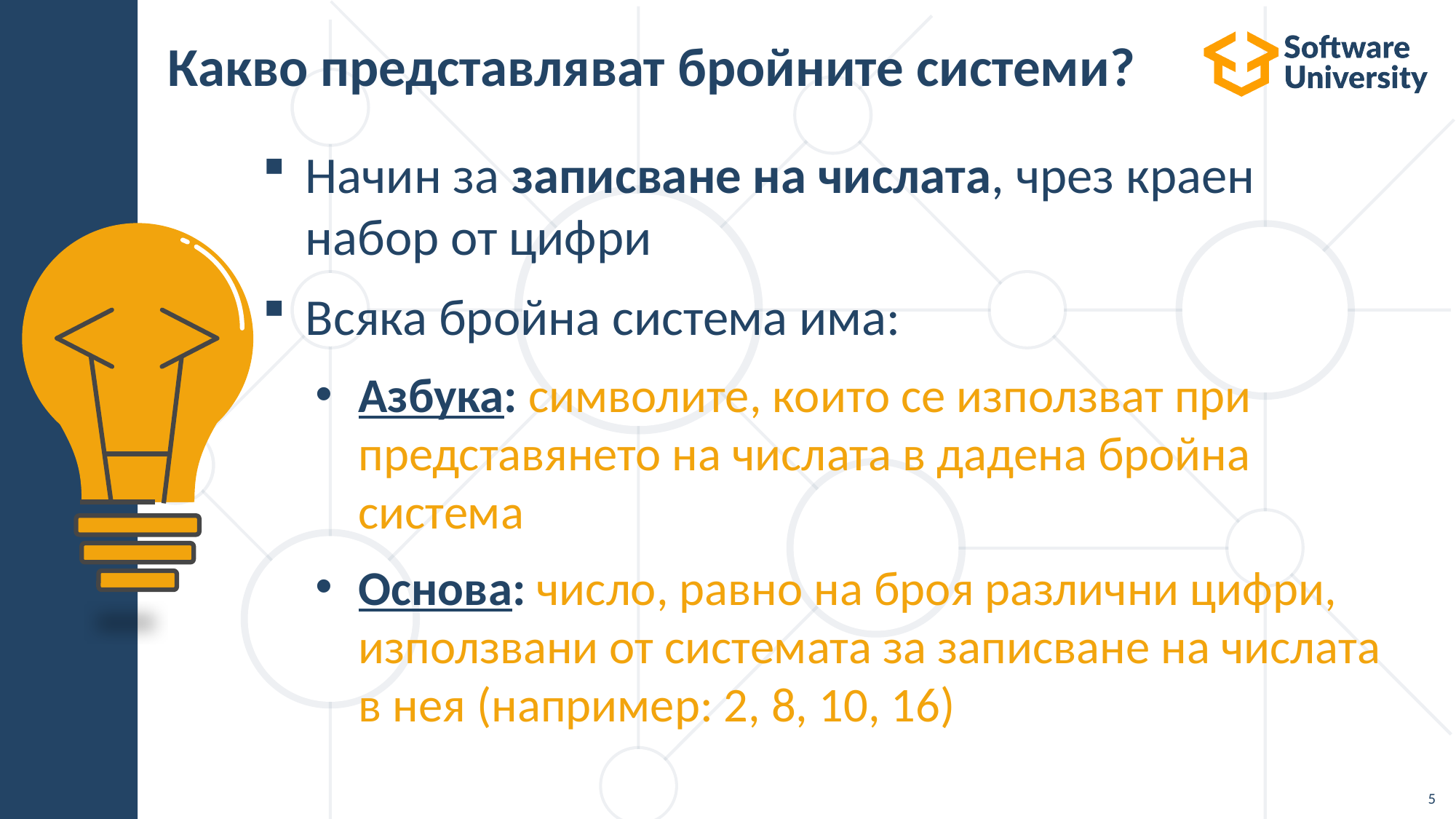

# Какво представляват бройните системи?
Начин за запис­ване на числата, чрез краен набор от цифри
Всяка бройна система има:
Азбука: символите, които се използват при представянето на числата в дадена бройна система
Основа: число, равно на броя различни цифри, използвани от системата за записване на числата в нея (например: 2, 8, 10, 16)
5